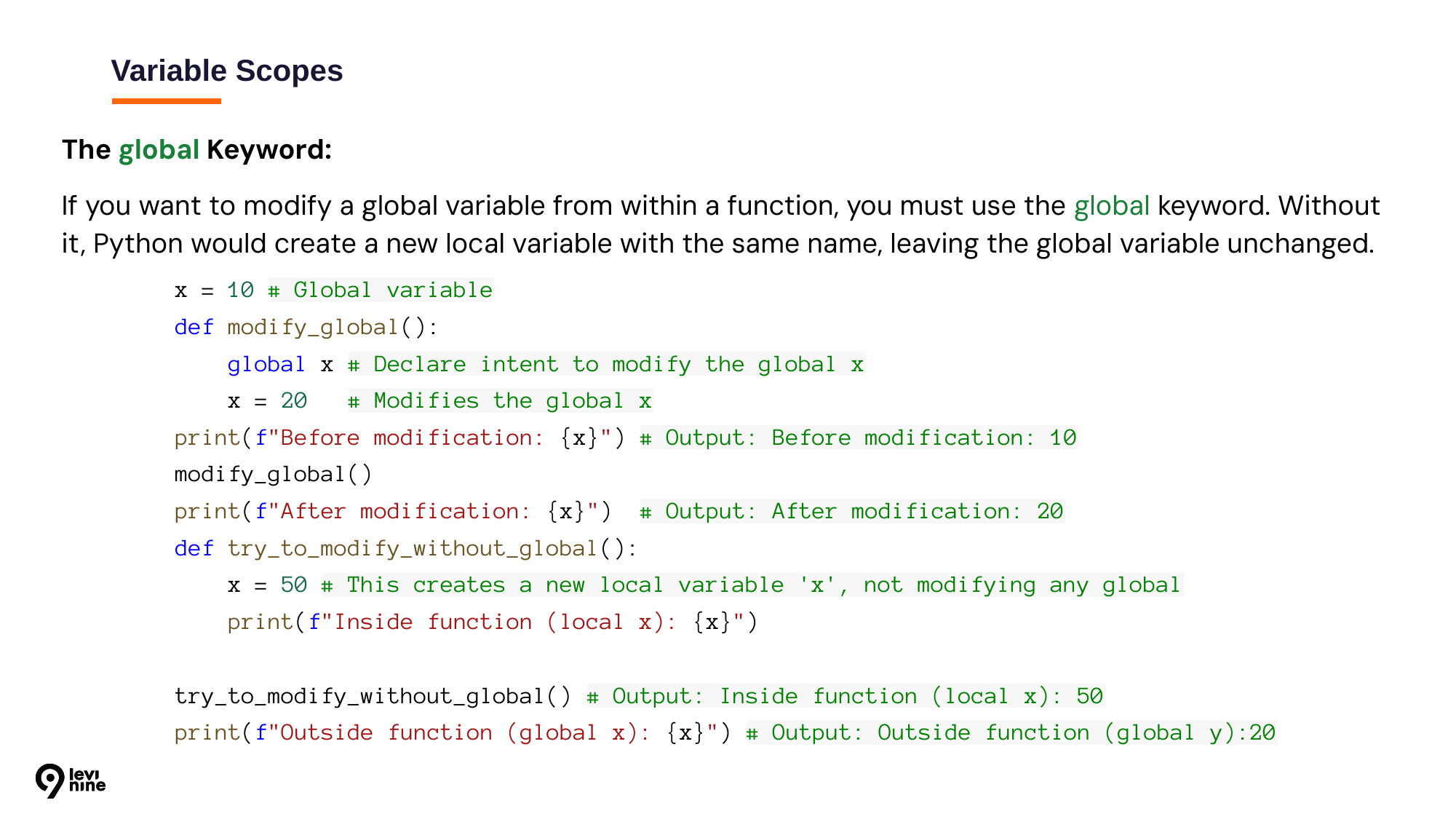

# Variable Scopes
The global Keyword:
If you want to modify a global variable from within a function, you must use the global keyword. Without it, Python would create a new local variable with the same name, leaving the global variable unchanged.
x = 10 # Global variable
def modify_global():
    global x # Declare intent to modify the global x
    x = 20   # Modifies the global x
print(f"Before modification: {x}") # Output: Before modification: 10
modify_global()
print(f"After modification: {x}")  # Output: After modification: 20
def try_to_modify_without_global():
    x = 50 # This creates a new local variable 'x', not modifying any global
    print(f"Inside function (local x): {x}")

try_to_modify_without_global() # Output: Inside function (local x): 50
print(f"Outside function (global x): {x}") # Output: Outside function (global y):20